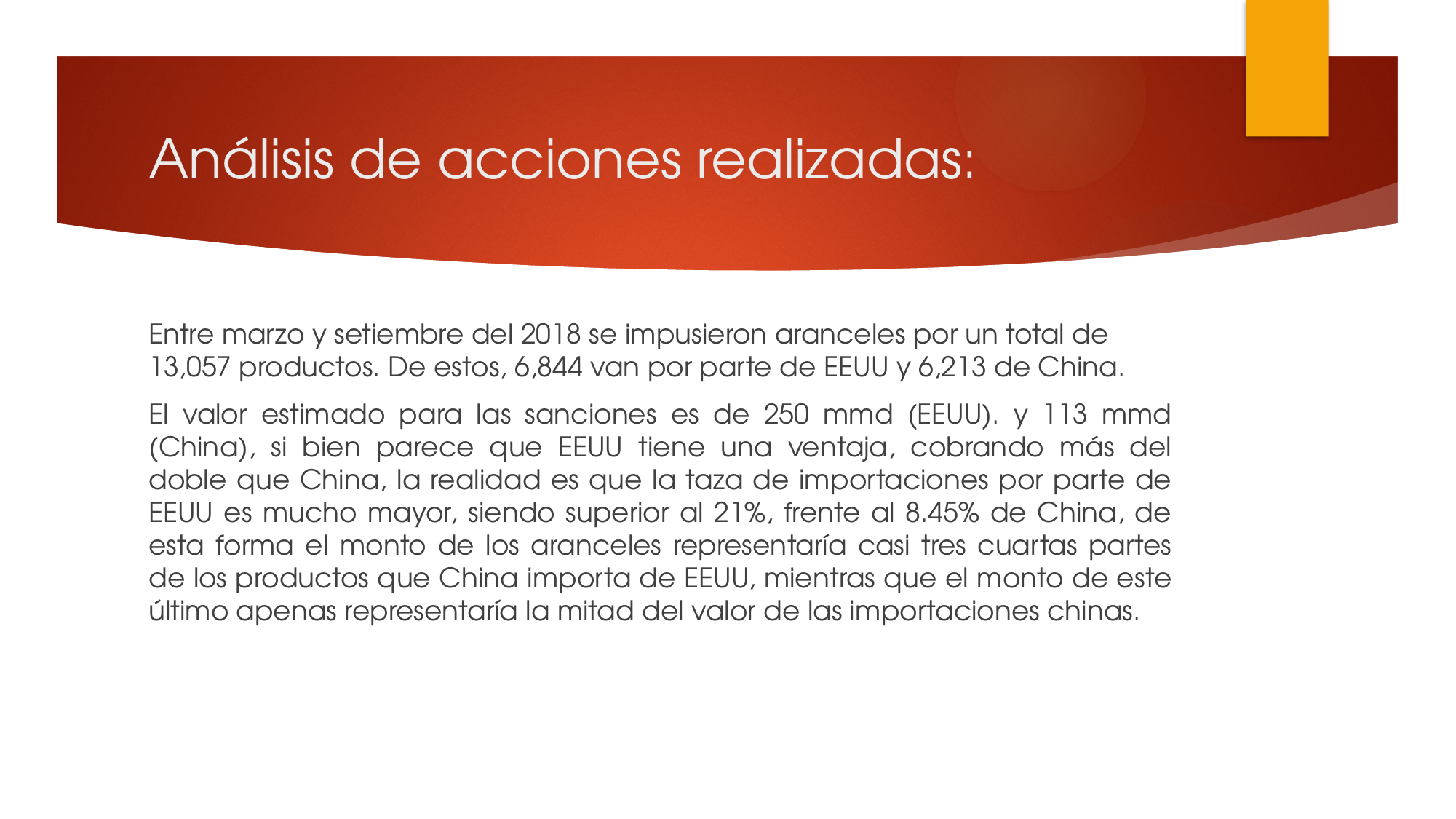

# Análisis de acciones realizadas:
Entre marzo y setiembre del 2018 se impusieron aranceles por un total de 13,057 productos. De estos, 6,844 van por parte de EEUU y 6,213 de China.
El valor estimado para las sanciones es de 250 mmd (EEUU). y 113 mmd (China), si bien parece que EEUU tiene una ventaja, cobrando más del doble que China, la realidad es que la taza de importaciones por parte de EEUU es mucho mayor, siendo superior al 21%, frente al 8.45% de China, de esta forma el monto de los aranceles representaría casi tres cuartas partes de los productos que China importa de EEUU, mientras que el monto de este último apenas representaría la mitad del valor de las importaciones chinas.